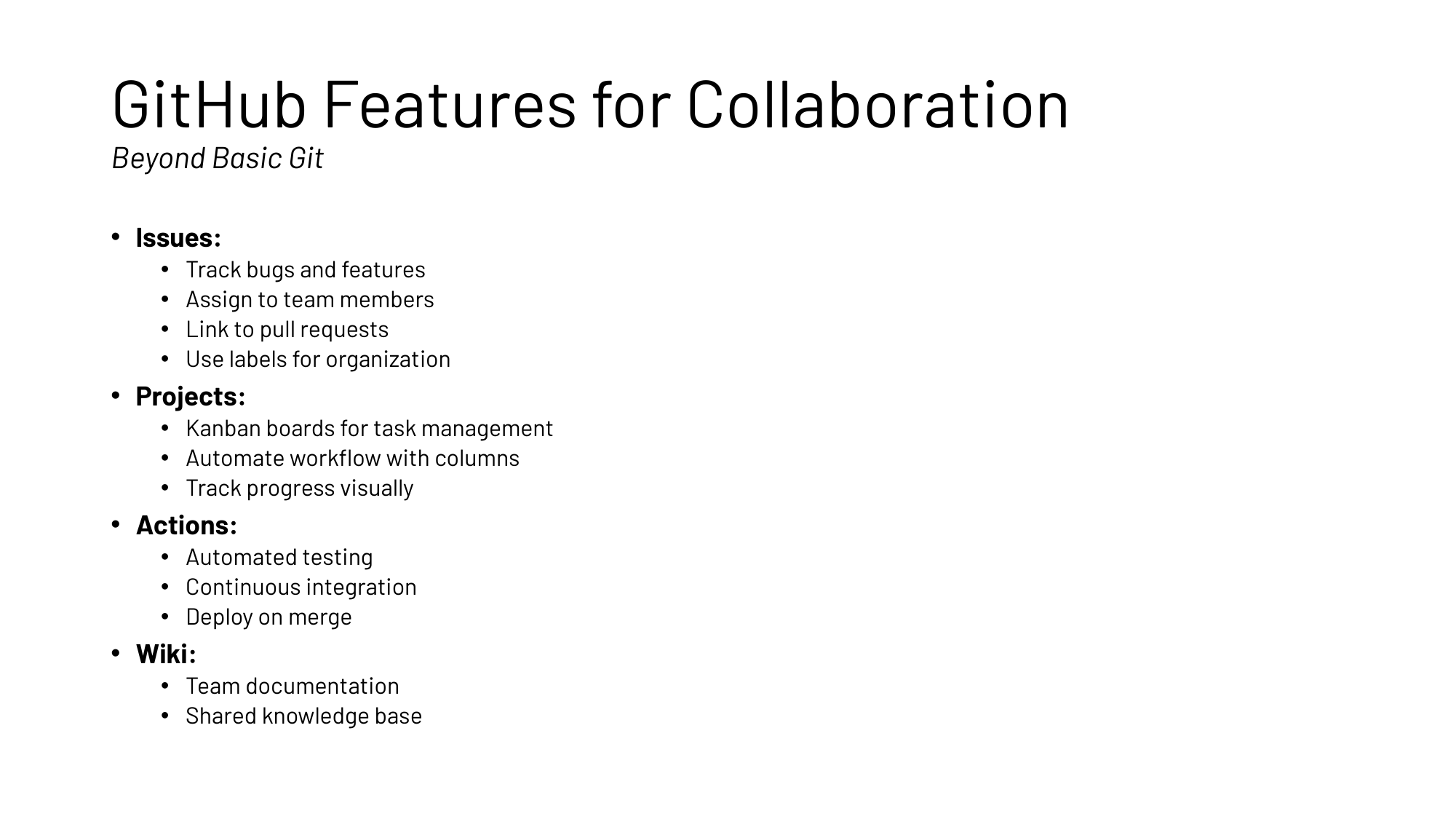

# GitHub Features for Collaboration Beyond Basic Git
Issues:
Track bugs and features
Assign to team members
Link to pull requests
Use labels for organization
Projects:
Kanban boards for task management
Automate workflow with columns
Track progress visually
Actions:
Automated testing
Continuous integration
Deploy on merge
Wiki:
Team documentation
Shared knowledge base